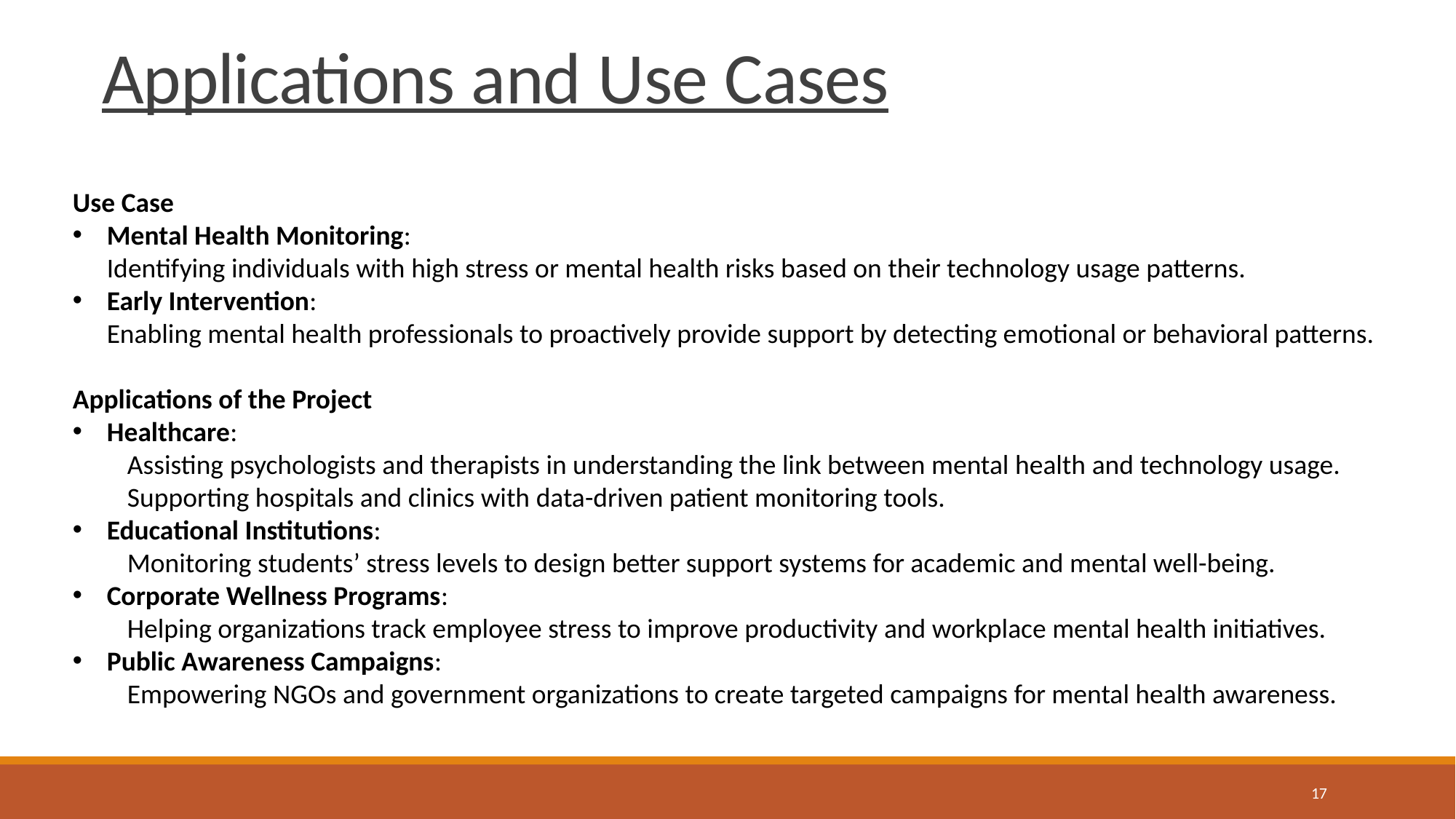

# Applications and Use Cases
Use Case
Mental Health Monitoring:
Identifying individuals with high stress or mental health risks based on their technology usage patterns.
Early Intervention:
Enabling mental health professionals to proactively provide support by detecting emotional or behavioral patterns.

Applications of the Project
Healthcare:
Assisting psychologists and therapists in understanding the link between mental health and technology usage.
Supporting hospitals and clinics with data-driven patient monitoring tools.
Educational Institutions:
Monitoring students’ stress levels to design better support systems for academic and mental well-being.
Corporate Wellness Programs:
Helping organizations track employee stress to improve productivity and workplace mental health initiatives.
Public Awareness Campaigns:
Empowering NGOs and government organizations to create targeted campaigns for mental health awareness.
17